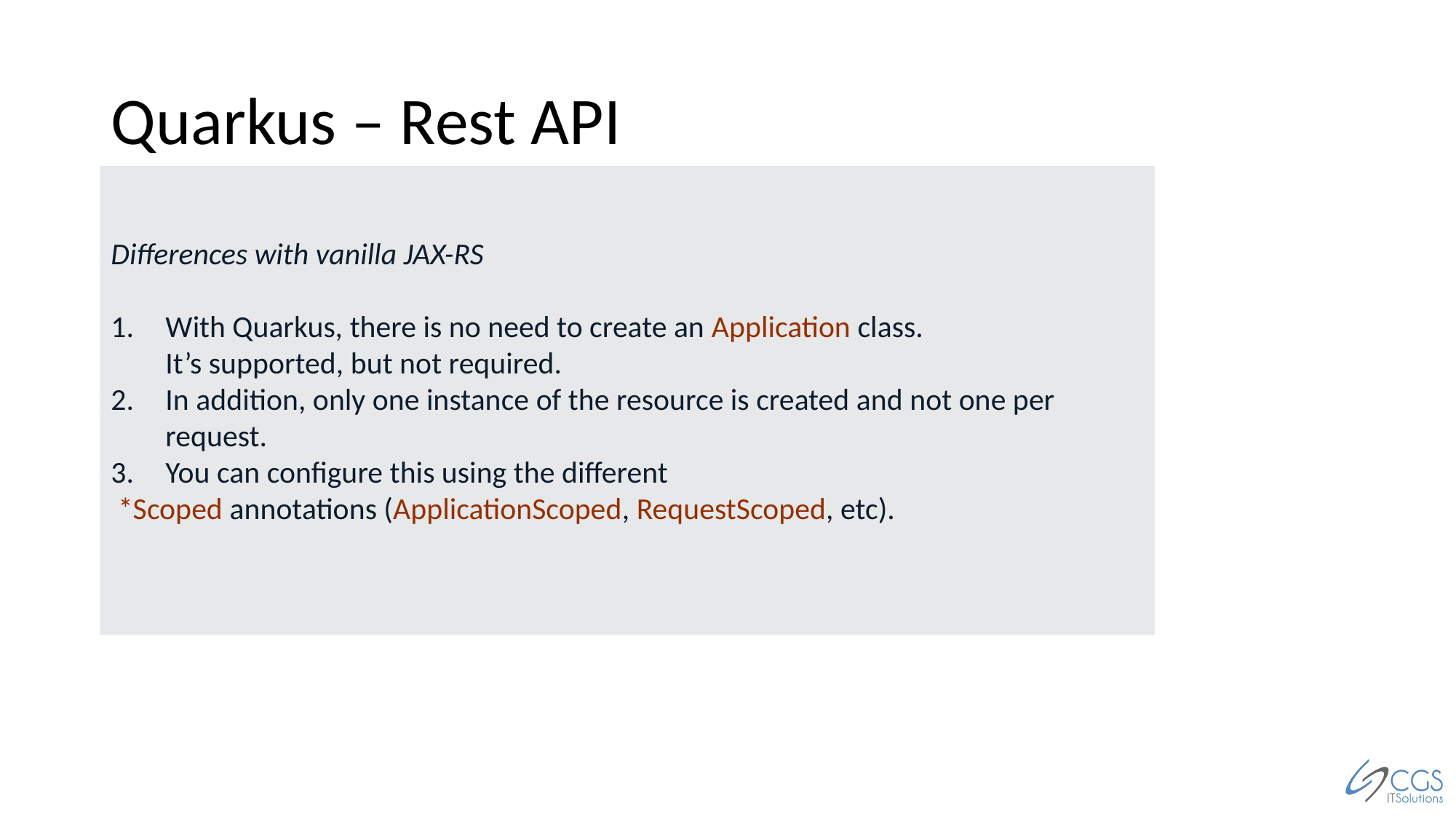

# Quarkus – Rest API
Differences with vanilla JAX-RS

With Quarkus, there is no need to create an Application class.
It’s supported, but not required.
In addition, only one instance of the resource is created and not one per request.
You can configure this using the different
 *Scoped annotations (ApplicationScoped, RequestScoped, etc).